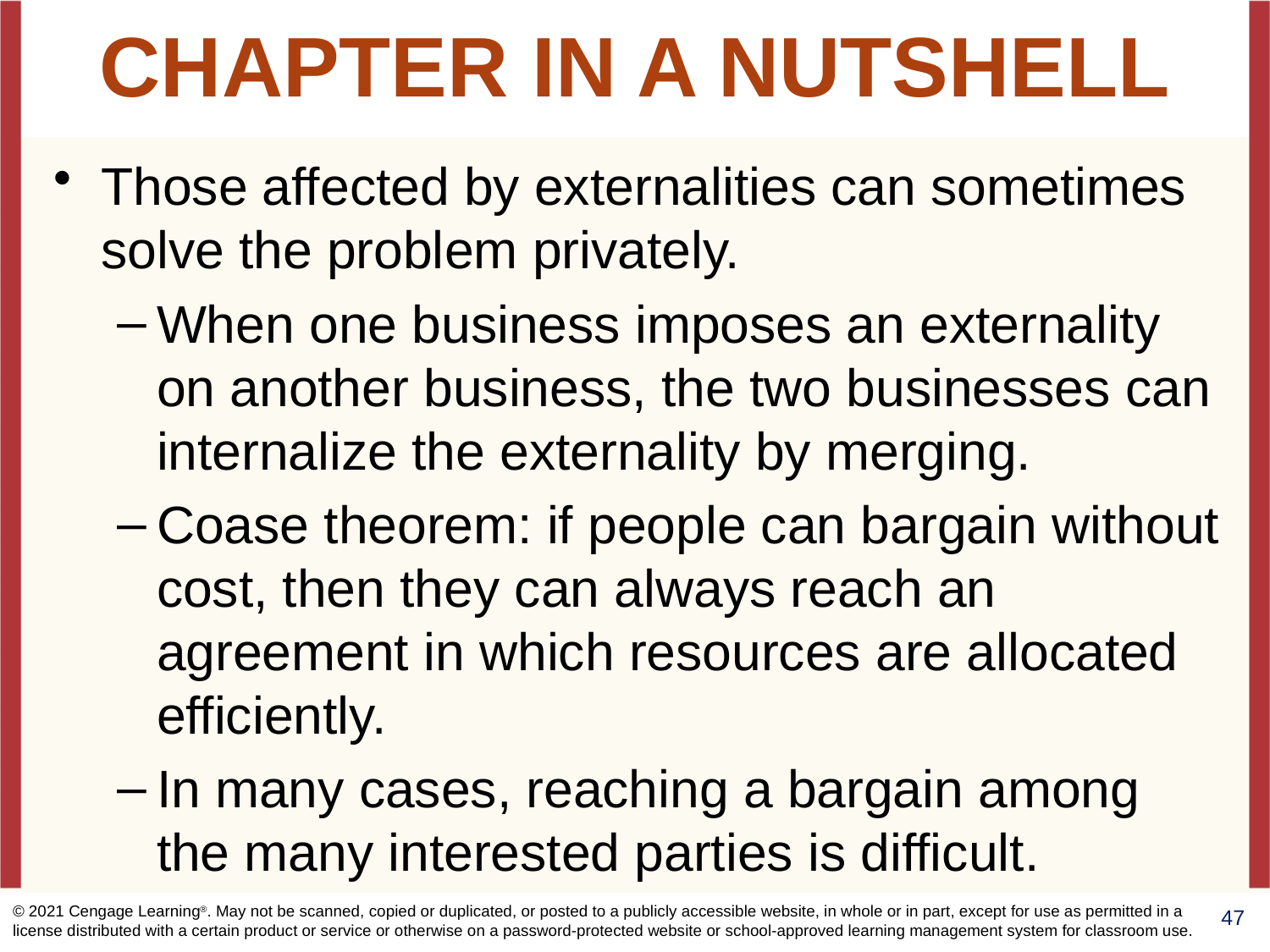

# CHAPTER IN A NUTSHELL
Those affected by externalities can sometimes solve the problem privately.
When one business imposes an externality on another business, the two businesses can internalize the externality by merging.
Coase theorem: if people can bargain without cost, then they can always reach an agreement in which resources are allocated efficiently.
In many cases, reaching a bargain among the many interested parties is difficult.
© 2021 Cengage Learning®. May not be scanned, copied or duplicated, or posted to a publicly accessible website, in whole or in part, except for use as permitted in a license distributed with a certain product or service or otherwise on a password-protected website or school-approved learning management system for classroom use.
47